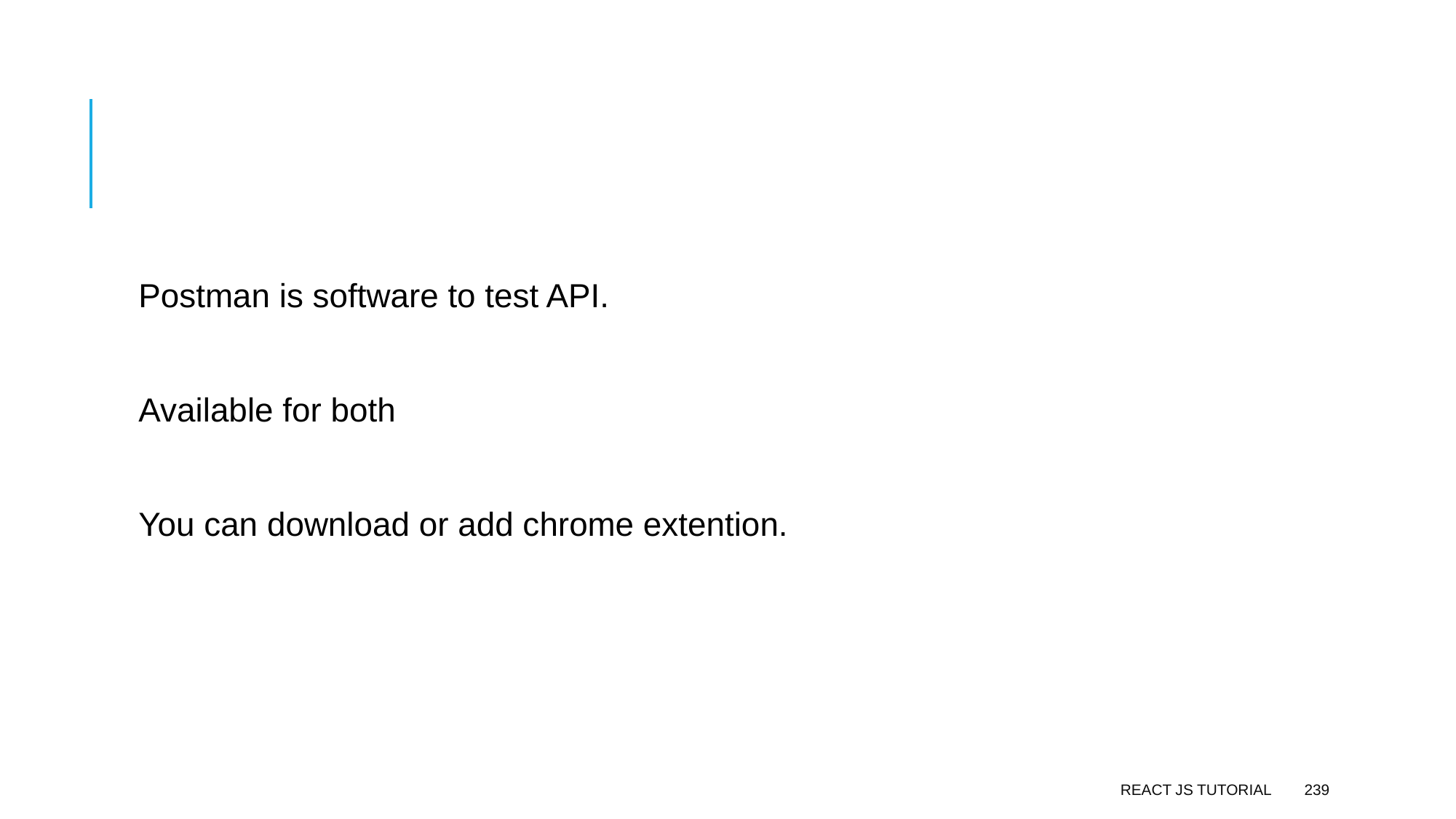

#
Postman is software to test API.

Available for both

You can download or add chrome extention.
React JS Tutorial
239